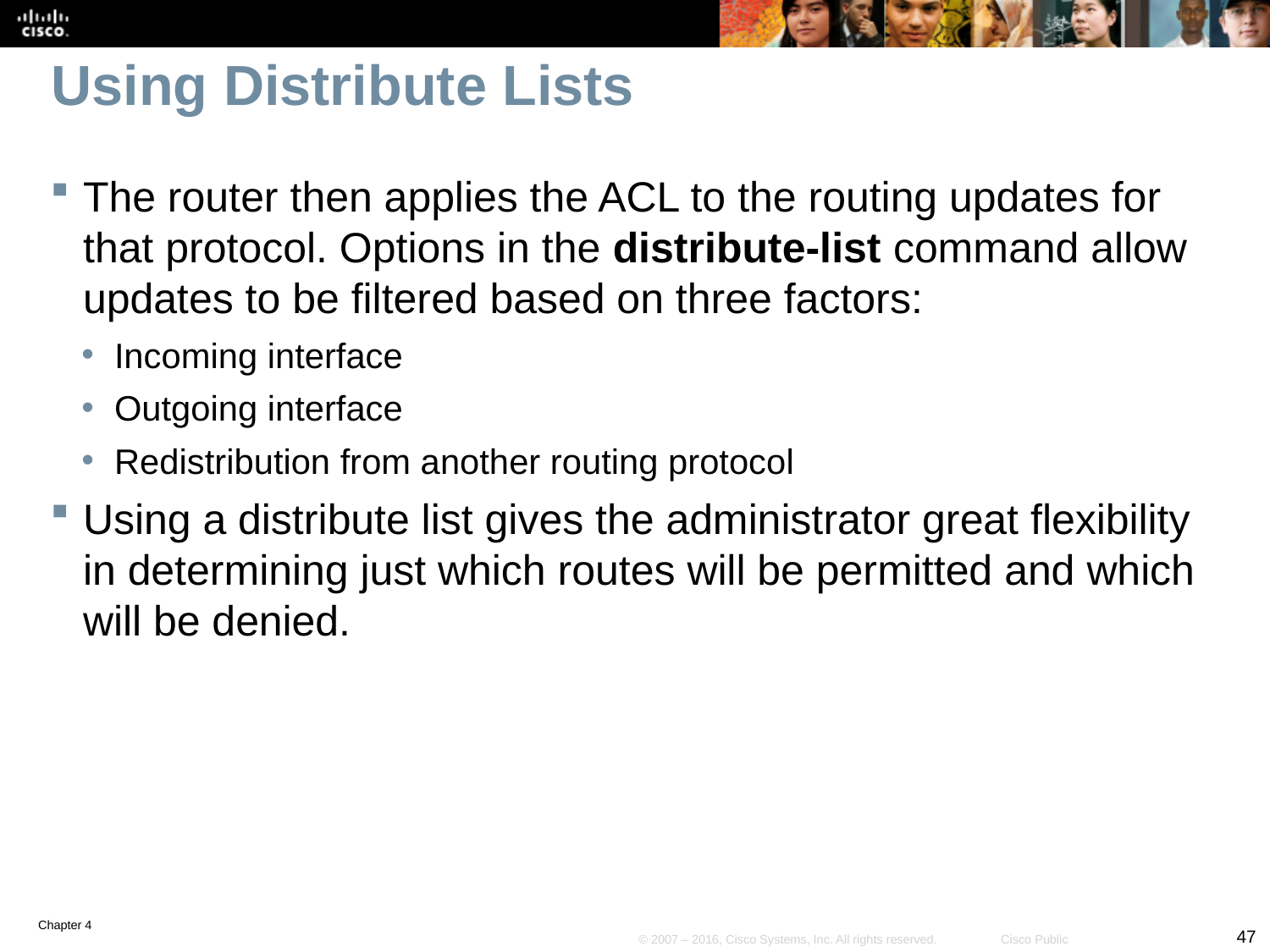

# Using Distribute Lists
The router then applies the ACL to the routing updates for that protocol. Options in the distribute-list command allow updates to be filtered based on three factors:
Incoming interface
Outgoing interface
Redistribution from another routing protocol
Using a distribute list gives the administrator great flexibility in determining just which routes will be permitted and which will be denied.